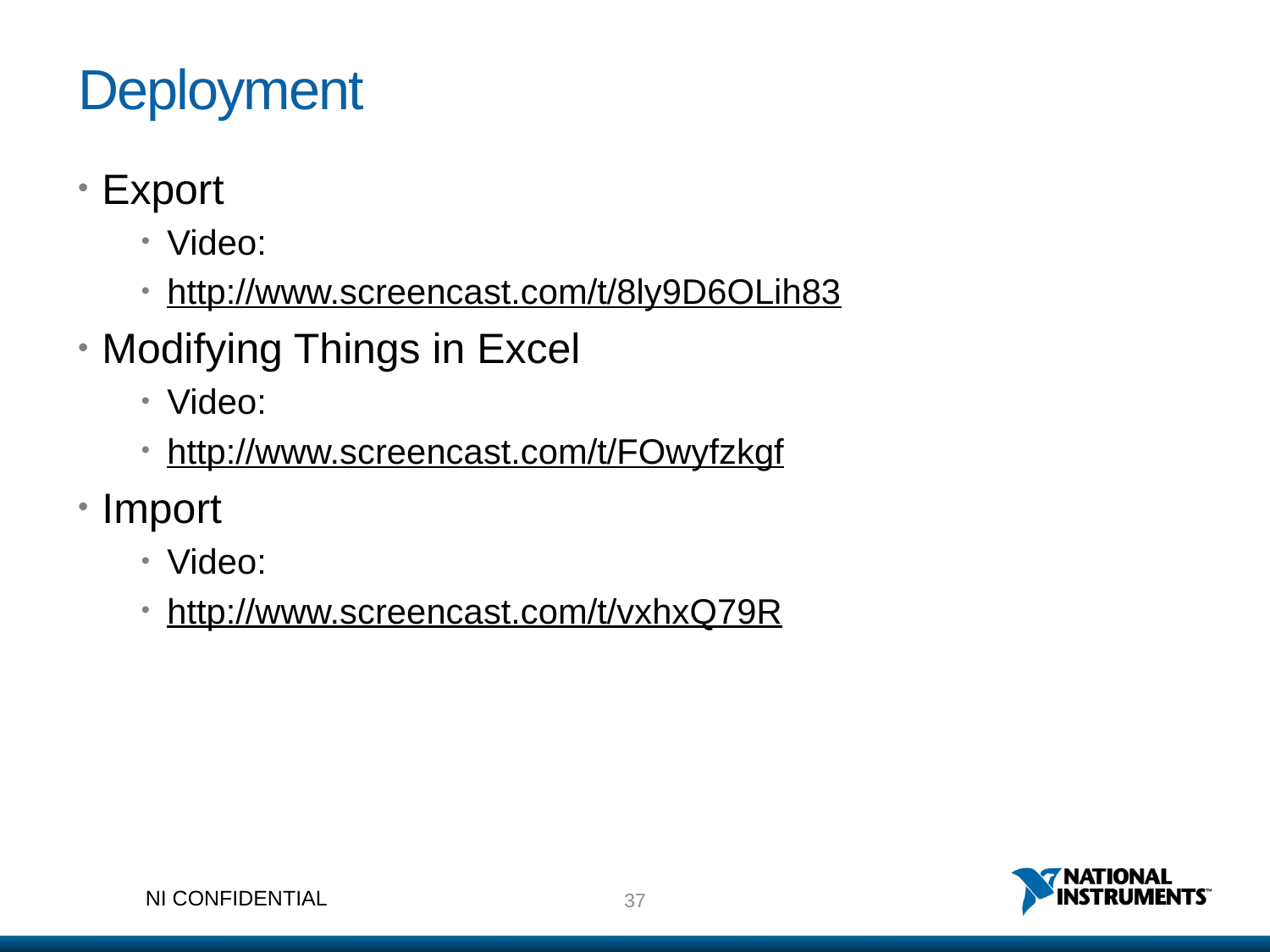

# Deployment
Export
Video:
http://www.screencast.com/t/8ly9D6OLih83
Modifying Things in Excel
Video:
http://www.screencast.com/t/FOwyfzkgf
Import
Video:
http://www.screencast.com/t/vxhxQ79R